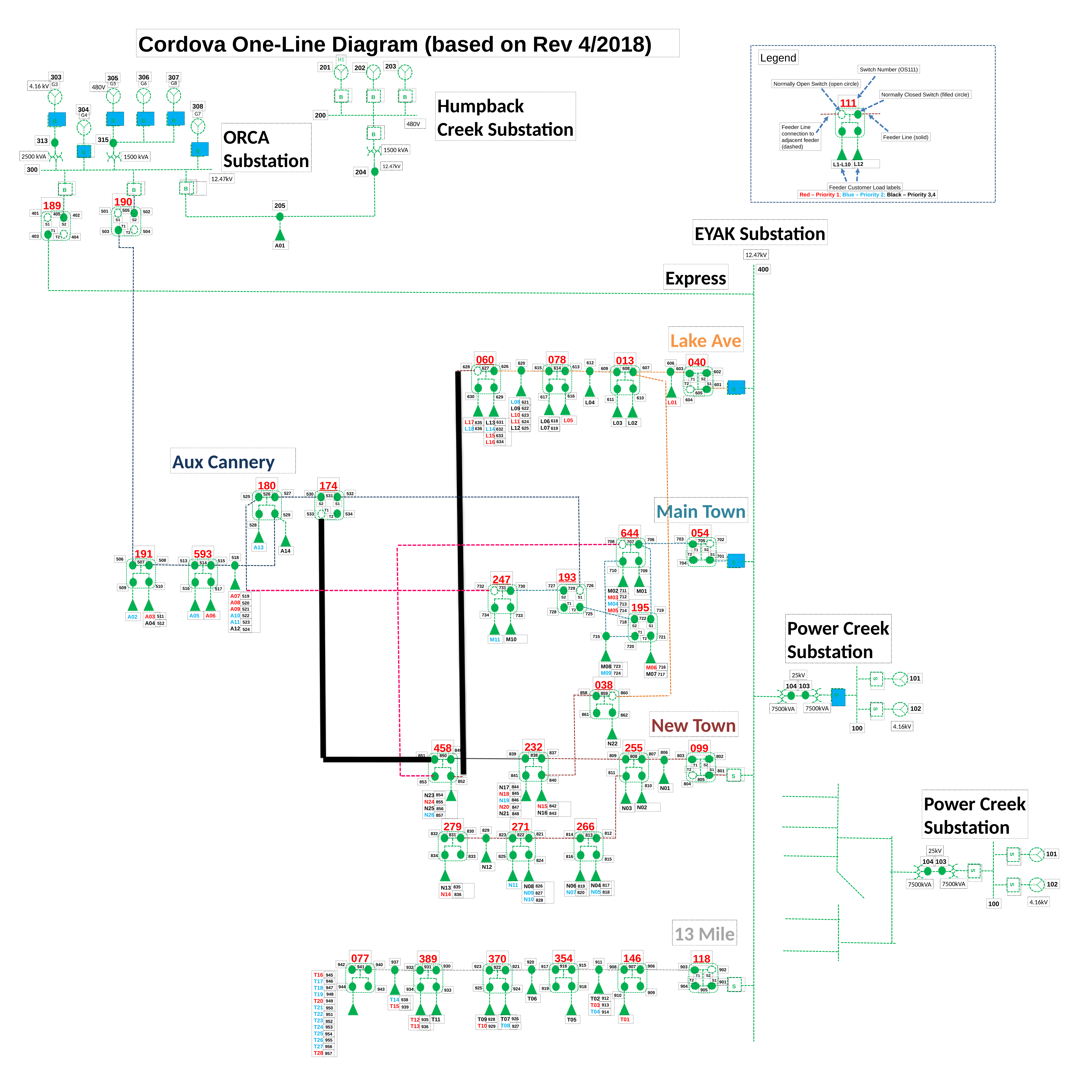

Cordova One-Line Diagram (based on Rev 4/2018)

Legend
Switch Number (OS111)
Normally Open Switch (open circle)
Normally Closed Switch (filled circle)
111

Feeder Line
connection to
adjacent feeder
(dashed)
Feeder Line (solid)

L12
L1-L10
Feeder Customer Load labels
Red – Priority 1; Blue – Priority 2; Black – Priority 3,4
H1

203
201
202

 B
 B
 B

 B

303
306
307
305
G8
G6
G5
G3
4.16 kV
480V

Humpback
Creek Substation
308
304
G7
200
G4
 B
 B
 B
 B

480V

ORCA
Substation
315
313

 B
 B

1500 kVA

2500 kVA
1500 kVA
12.47kV
300
204

12.47kV
 B
 B
 B

190

S1
S2
T1

T2
189

S1
S2
T1

T2
205
505
501
502
401
405
402

EYAK Substation
503
504
403
404
A01
12.47kV
Express
400
Lake Ave
060

078

013

S1

S2
040
T1

T2
612
606
620
626
628
613
615
607
614
627
609
608
603

602

 S
601

605

616
630

617
629
610
611
604
L08
L09
L10
L11
L12
L04
L01
621
622
623
L05
L06
L07
618
L17
L18
624
L13
L14
L15
L16
631
L03
L02
635
625
619
636
632
633
634
Aux Cannery
180

174

S2
S1
T1

T2
527
532
526
530
531
525
Main Town
533
534
529

528

S1

S2
054
T1

T2
644

703
706
702
705
708
707
A13
191

593

A14
701
518
 S
506

508
513
515
507
514
704

710
709
193

S2
S1
T1

T2
247

726
727
732
730
510
509
731
729
516
517

M02
M03
M04
M05
M01
711
A07
A08
A09
A10
A11
A12
519
712
520
195

S2
S1
T1

T2
713
521
719
714
728

725
A05
A06
734
733
522
A03
A04
A02
511
Power Creek
Substation
722
718
523
512
524

715
721
M10
M11

720
M08
M09
723
M06
M07
716
724
25kV
717

101
 S
038

 S

103
104

858
860
859

7500kVA

102
7500kVA
 S
861
862
New Town

4.16kV
100
232

N22
255

458

S1

S2
099
T1

T2
849
806
837
839
807
838
851
850
809
803
808
802

801
 S
811

841
805

840

852
853

804
810
N17
N18
N19
N20
N21
844
N01
845
Power Creek
Substation
N23
N24
N25
N26
854
846
855
N15
N16
842
N02
847
N03
856
843
848
857
266

279

271

829
830
812
832
821
814
822
831
823
813

 S
 S

 S

25kV

7500kVA
7500kVA
4.16kV
101
834
833
825
816
815
103
104

824
N12

102
N11
N04
N05
N06
N07
817
N08
N09
N10
826
819
835
N13
N14
818
820
827
836
828
100
13 Mile
077

354

146

S1

S2
118
T1

T2
389

370

920
911
937
942
940
915
930
916
906
923
921
917
907
941
931
908
903
932
922

902

T16
T17
T18
T19
T20
T21
T22
T23
T24
T25
T26
T27
T28
945
946

 S
901
904
918
944
947
925
919
924
943
934
905
933
909
948

910
T02
T03
T04
T06
912
T14
T15
938
949
913
939
950
914
951
T07
T08
T09
T10
T11
T01
926
T05
T12
T13
928
935
952
929
927
936
953
954
955
956
957